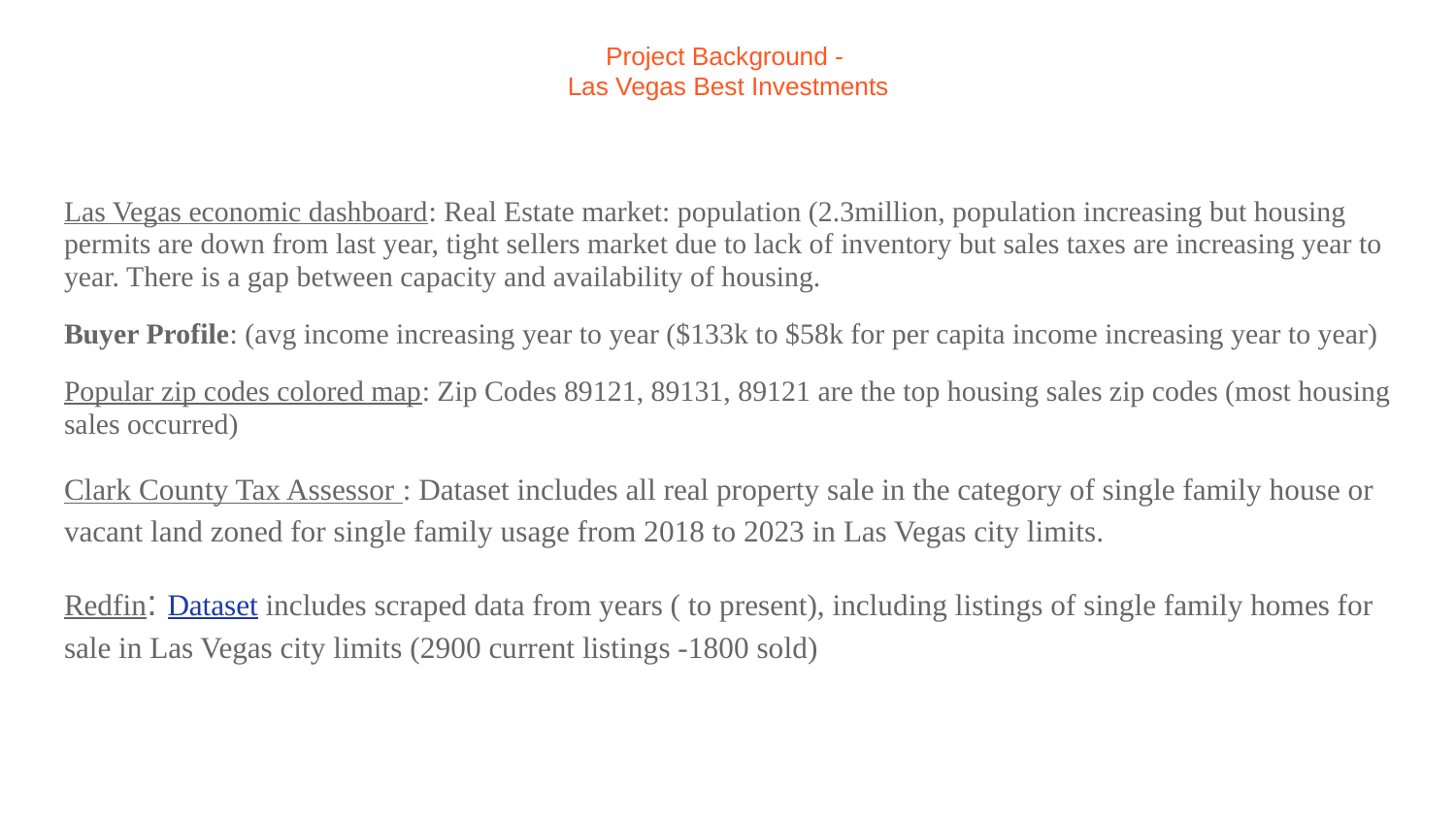

# Project Background - Las Vegas Best Investments
Las Vegas economic dashboard: Real Estate market: population (2.3million, population increasing but housing permits are down from last year, tight sellers market due to lack of inventory but sales taxes are increasing year to year. There is a gap between capacity and availability of housing.
Buyer Profile: (avg income increasing year to year ($133k to $58k for per capita income increasing year to year)
Popular zip codes colored map: Zip Codes 89121, 89131, 89121 are the top housing sales zip codes (most housing sales occurred)
Clark County Tax Assessor : Dataset includes all real property sale in the category of single family house or vacant land zoned for single family usage from 2018 to 2023 in Las Vegas city limits.
Redfin: Dataset includes scraped data from years ( to present), including listings of single family homes for sale in Las Vegas city limits (2900 current listings -1800 sold)